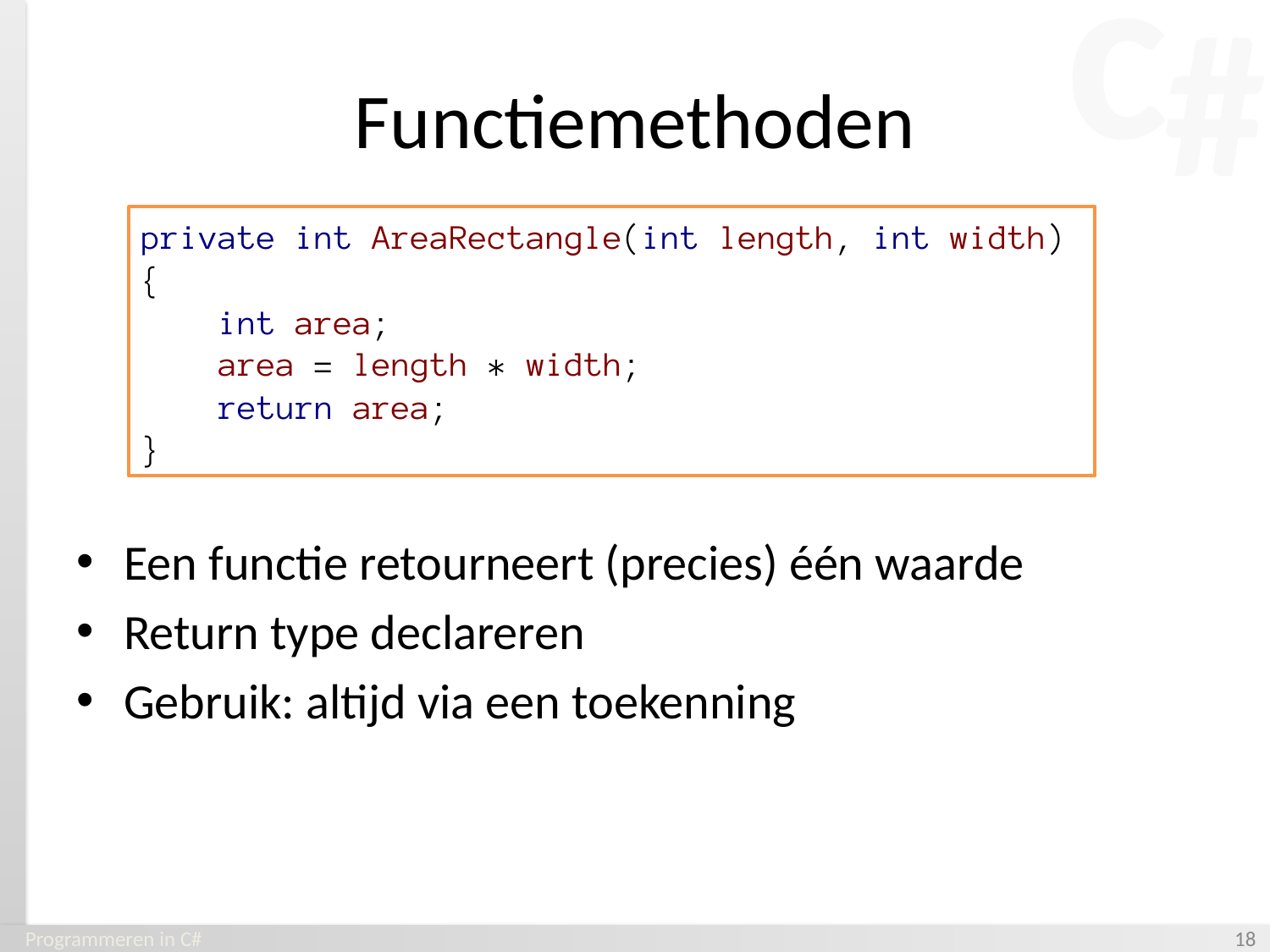

# Functiemethoden
private int AreaRectangle(int length, int width)
{
    int area;
    area = length * width;
    return area;
}
Een functie retourneert (precies) één waarde
Return type declareren
Gebruik: altijd via een toekenning
Programmeren in C#
18